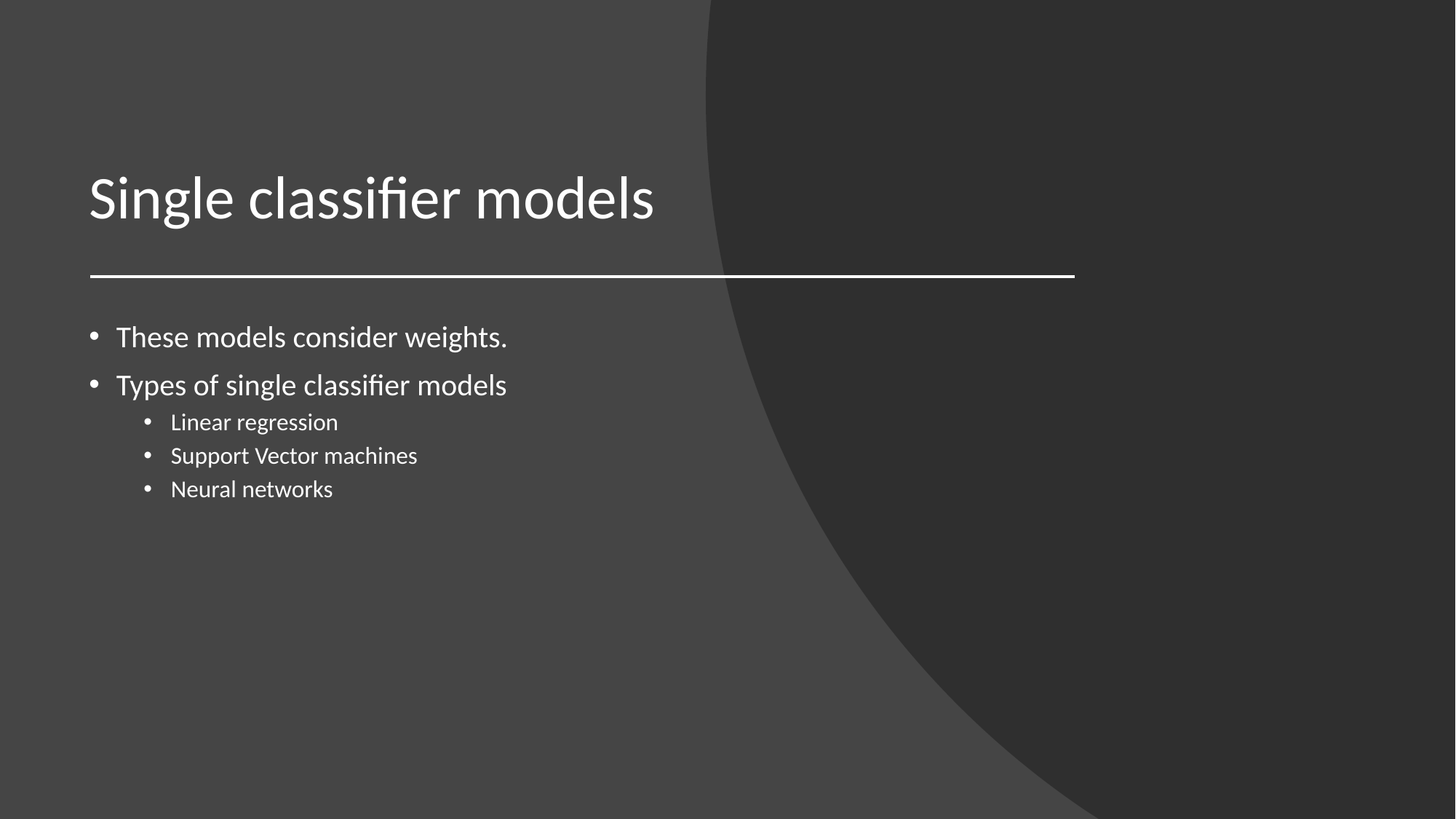

# Single classifier models
These models consider weights.
Types of single classifier models
Linear regression
Support Vector machines
Neural networks